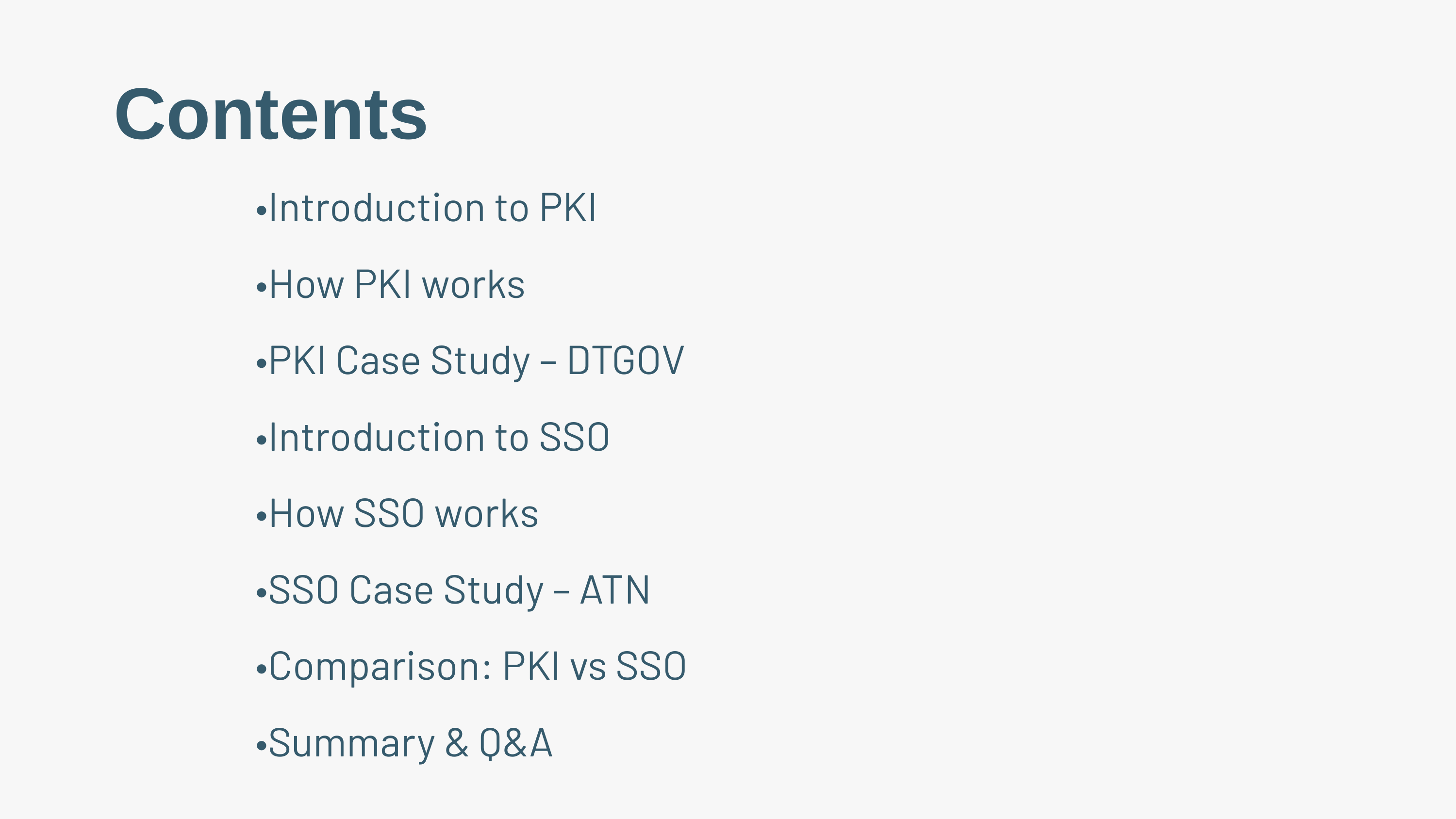

Contents
•Introduction to PKI
•How PKI works
•PKI Case Study – DTGOV
•Introduction to SSO
•How SSO works
•SSO Case Study – ATN
•Comparison: PKI vs SSO
•Summary & Q&A